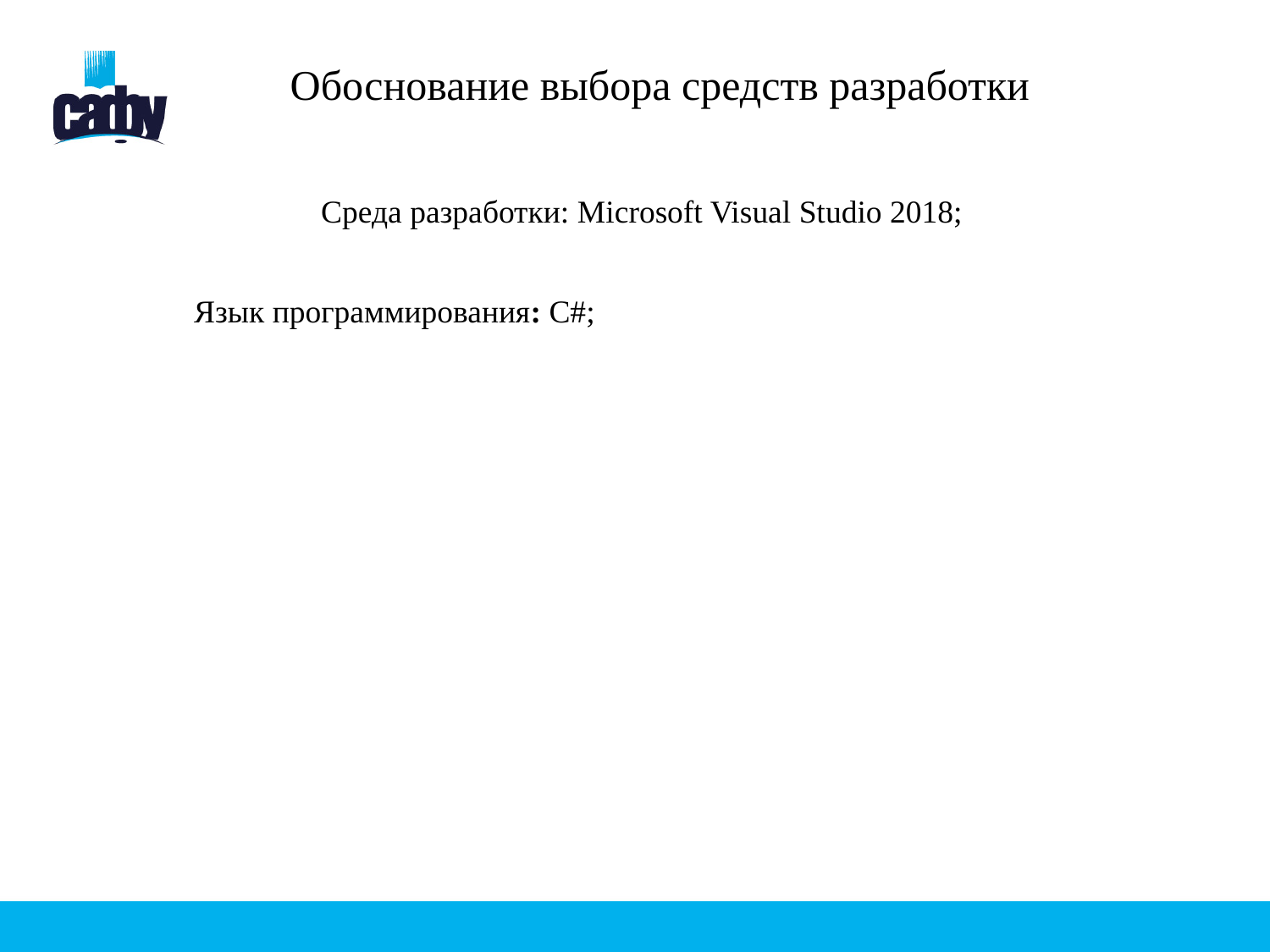

# Обоснование выбора средств разработки
	Среда разработки: Microsoft Visual Studio 2018;
Язык программирования: C#;